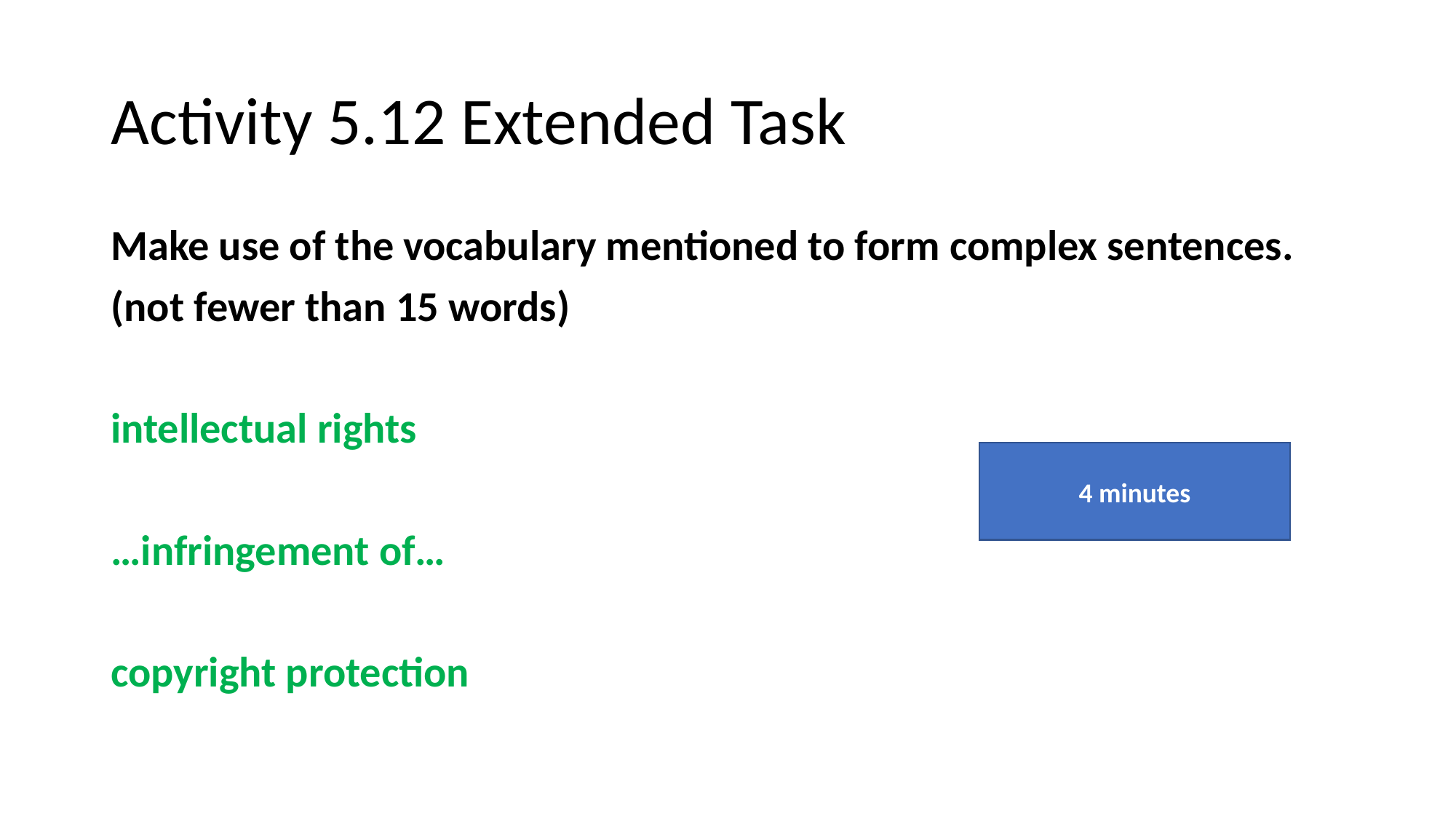

# Activity 5.12 Extended Task
Make use of the vocabulary mentioned to form complex sentences.
(not fewer than 15 words)

intellectual rights

…infringement of…

copyright protection
4 minutes